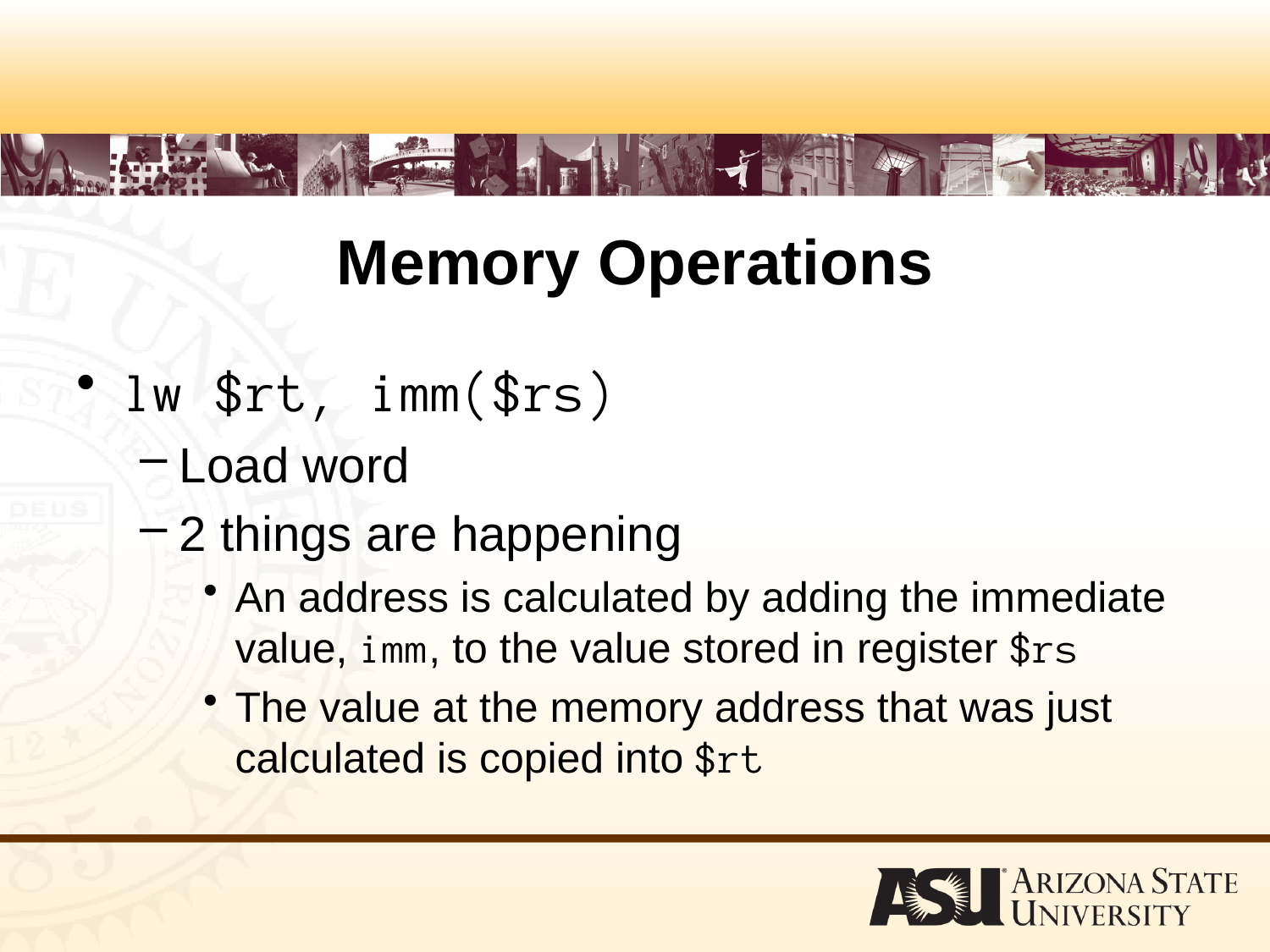

# Memory Operations
lw $rt, imm($rs)
Load word
2 things are happening
An address is calculated by adding the immediate value, imm, to the value stored in register $rs
The value at the memory address that was just calculated is copied into $rt